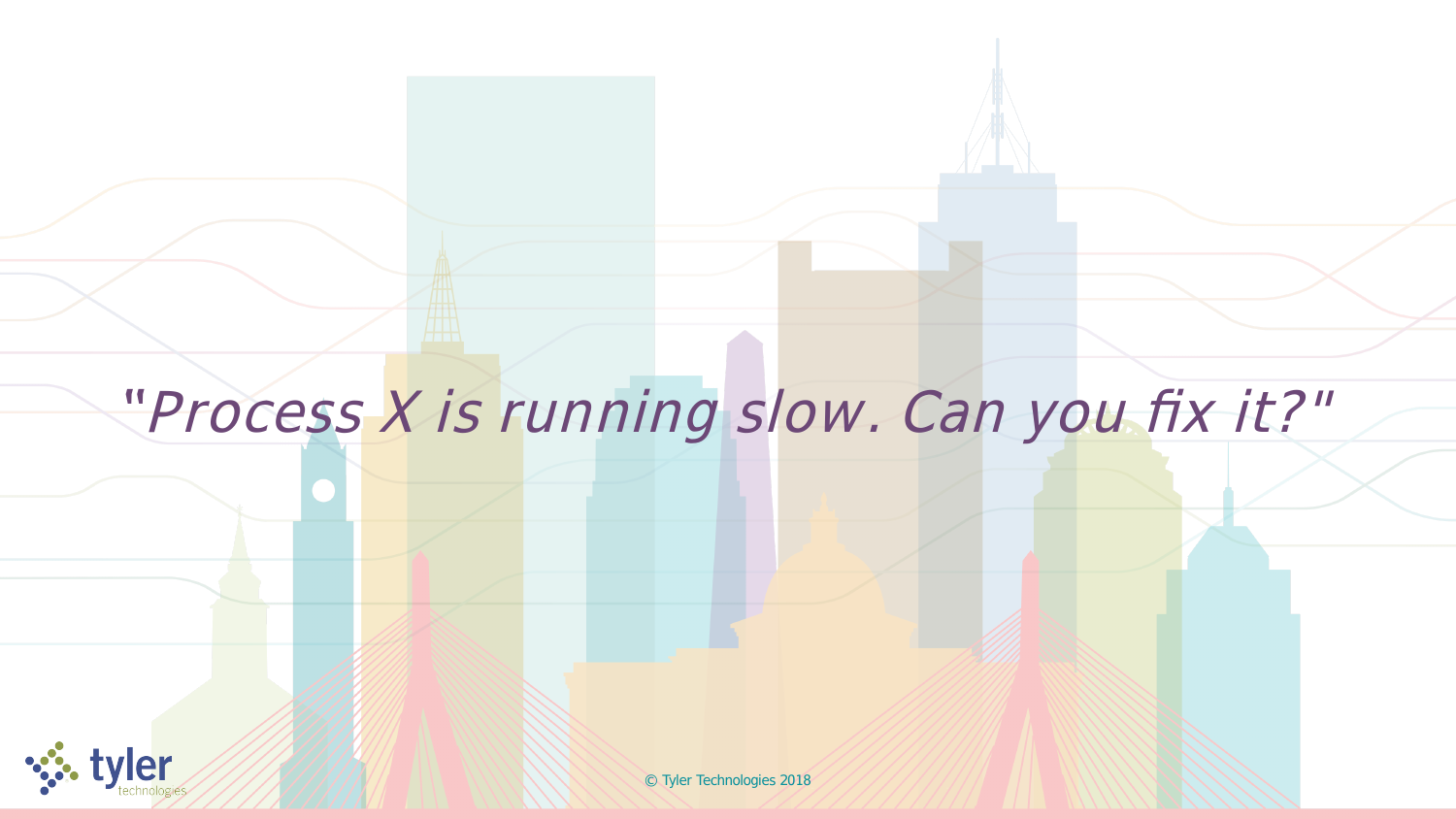

# “Process X is running slow. Can you fix it?"